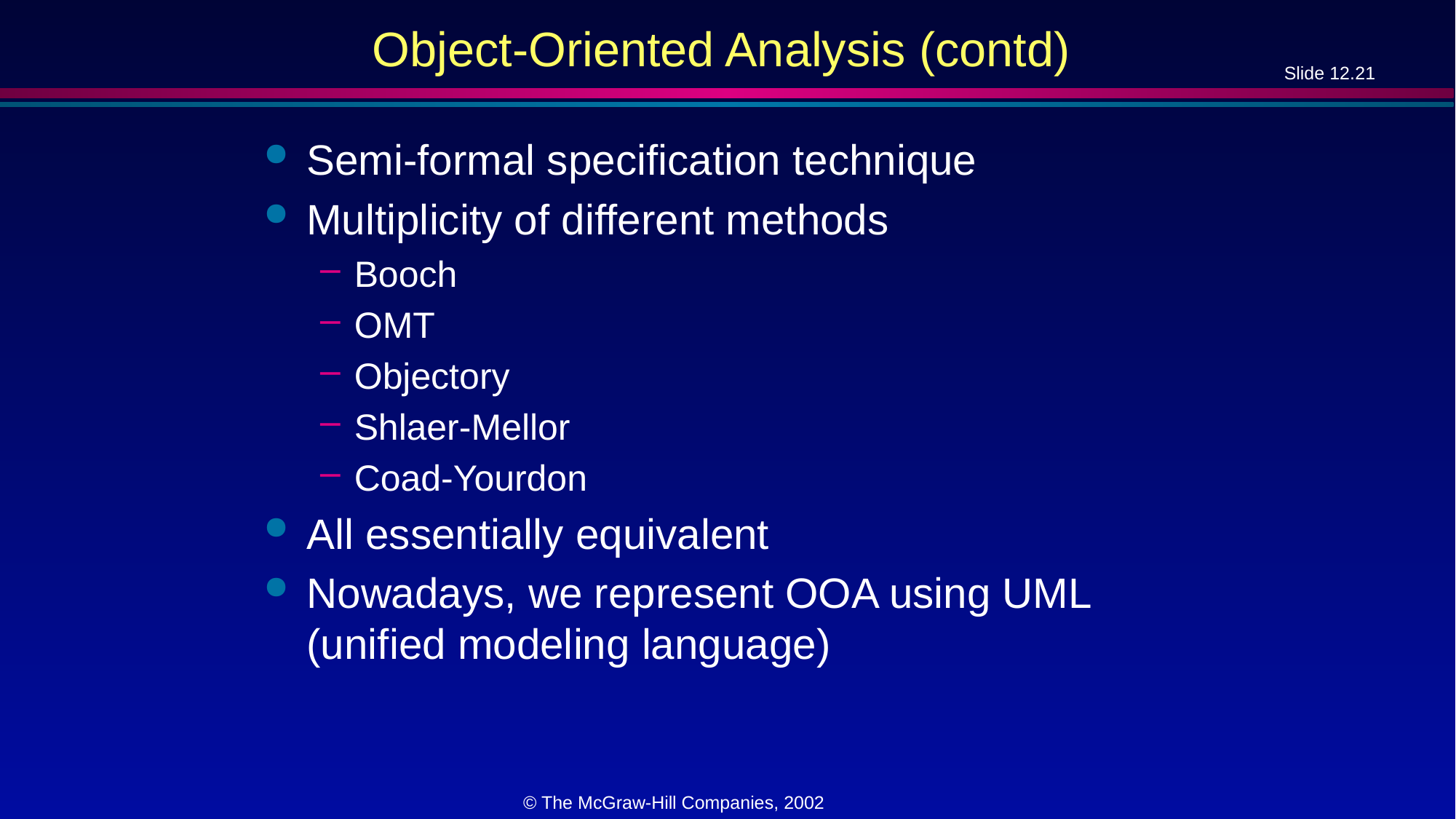

# Object-Oriented Analysis (contd)
Semi-formal specification technique
Multiplicity of different methods
Booch
OMT
Objectory
Shlaer-Mellor
Coad-Yourdon
All essentially equivalent
Nowadays, we represent OOA using UML (unified modeling language)